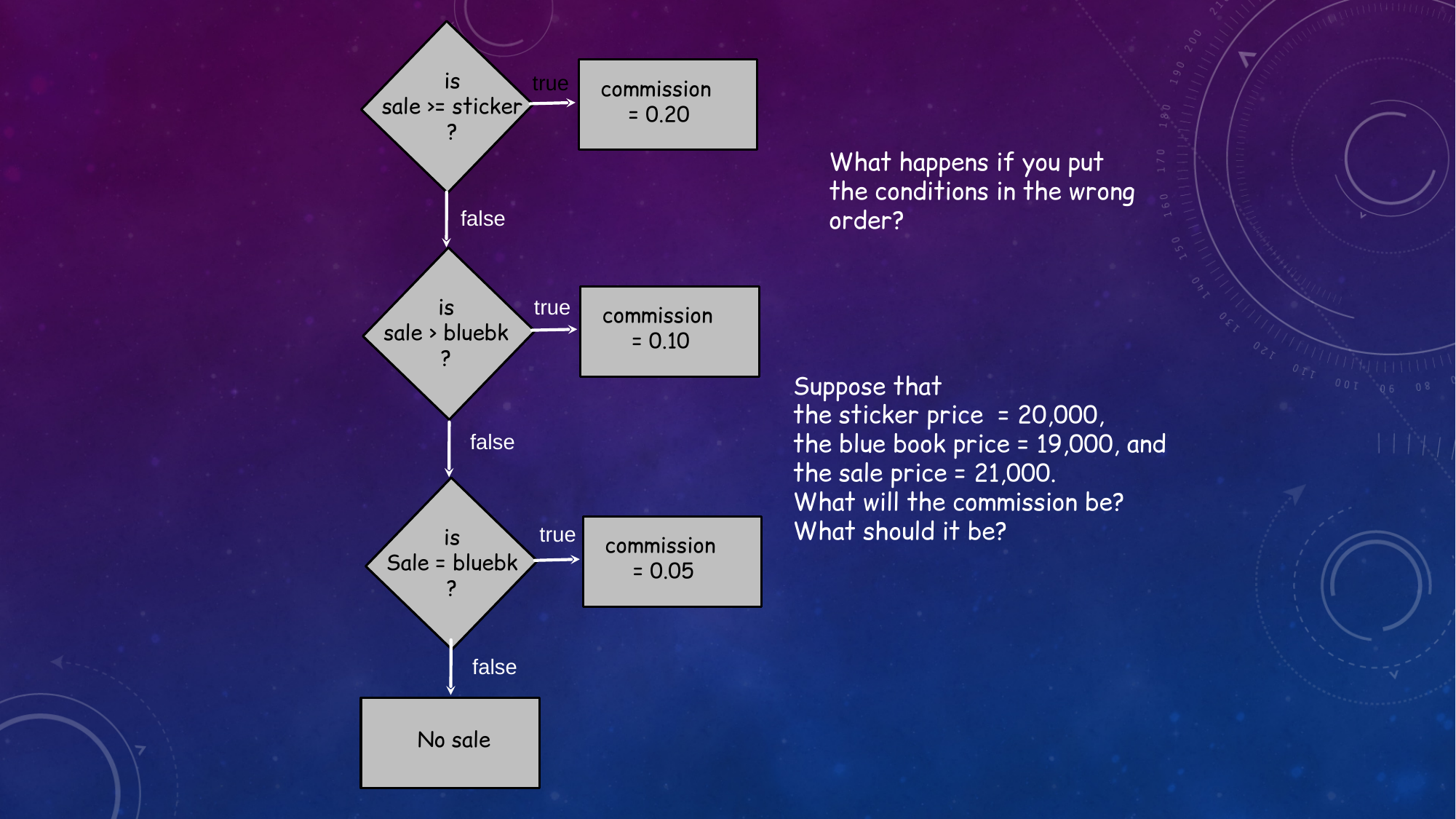

is
sale >= sticker
?
true
commission
= 0.20
What happens if you put
the conditions in the wrong
order?
false

is
sale > bluebk
?
true
commission
= 0.10
Suppose that
the sticker price  = 20,000,
the blue book price = 19,000, and
the sale price = 21,000.
What will the commission be?
What should it be?
false

true

is
Sale = bluebk
?
commission
= 0.05
false

No sale